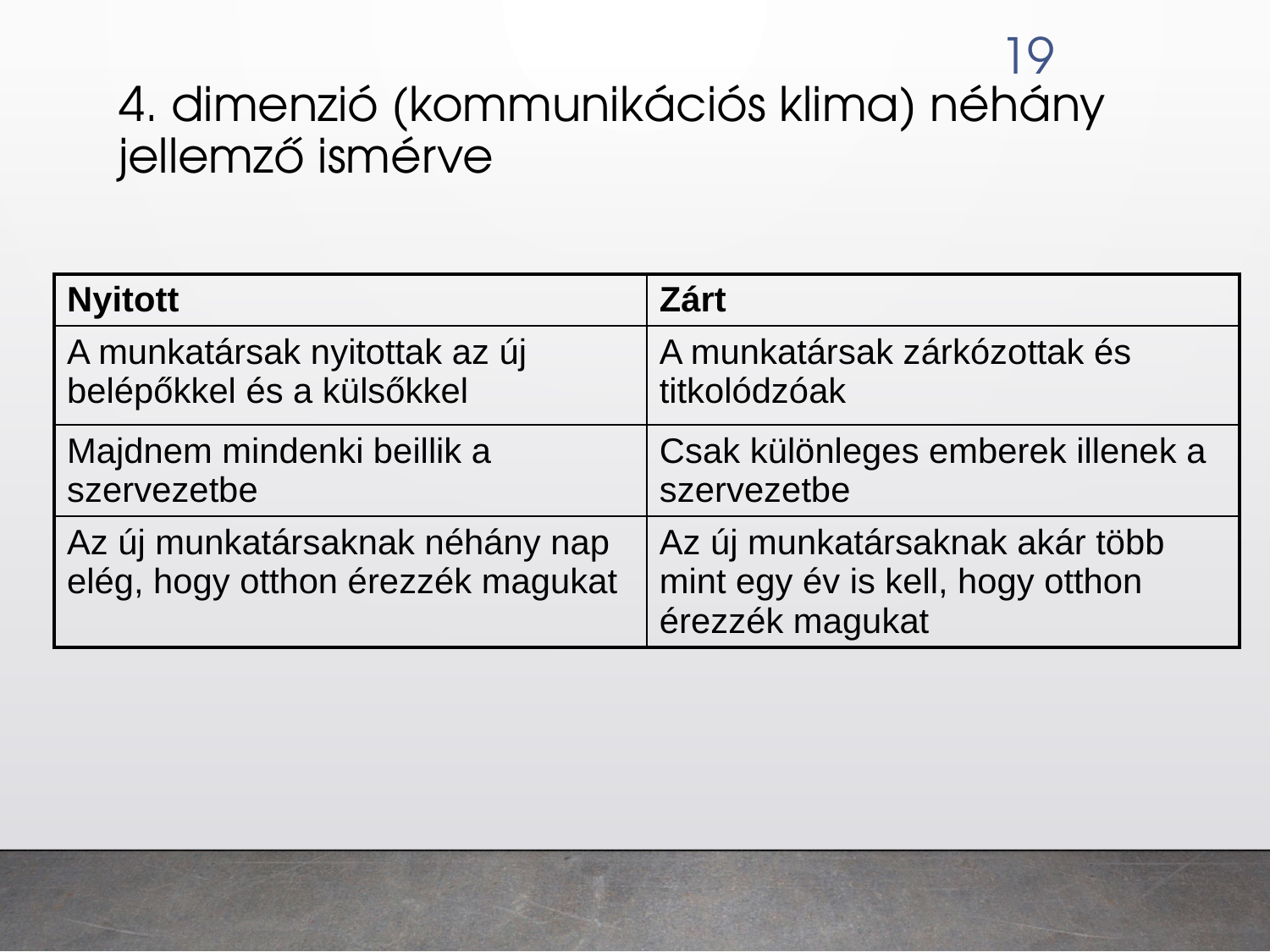

19
# 4. dimenzió (kommunikációs klima) néhány jellemző ismérve
| Nyitott | Zárt |
| --- | --- |
| A munkatársak nyitottak az új belépőkkel és a külsőkkel | A munkatársak zárkózottak és titkolódzóak |
| Majdnem mindenki beillik a szervezetbe | Csak különleges emberek illenek a szervezetbe |
| Az új munkatársaknak néhány nap elég, hogy otthon érezzék magukat | Az új munkatársaknak akár több mint egy év is kell, hogy otthon érezzék magukat |